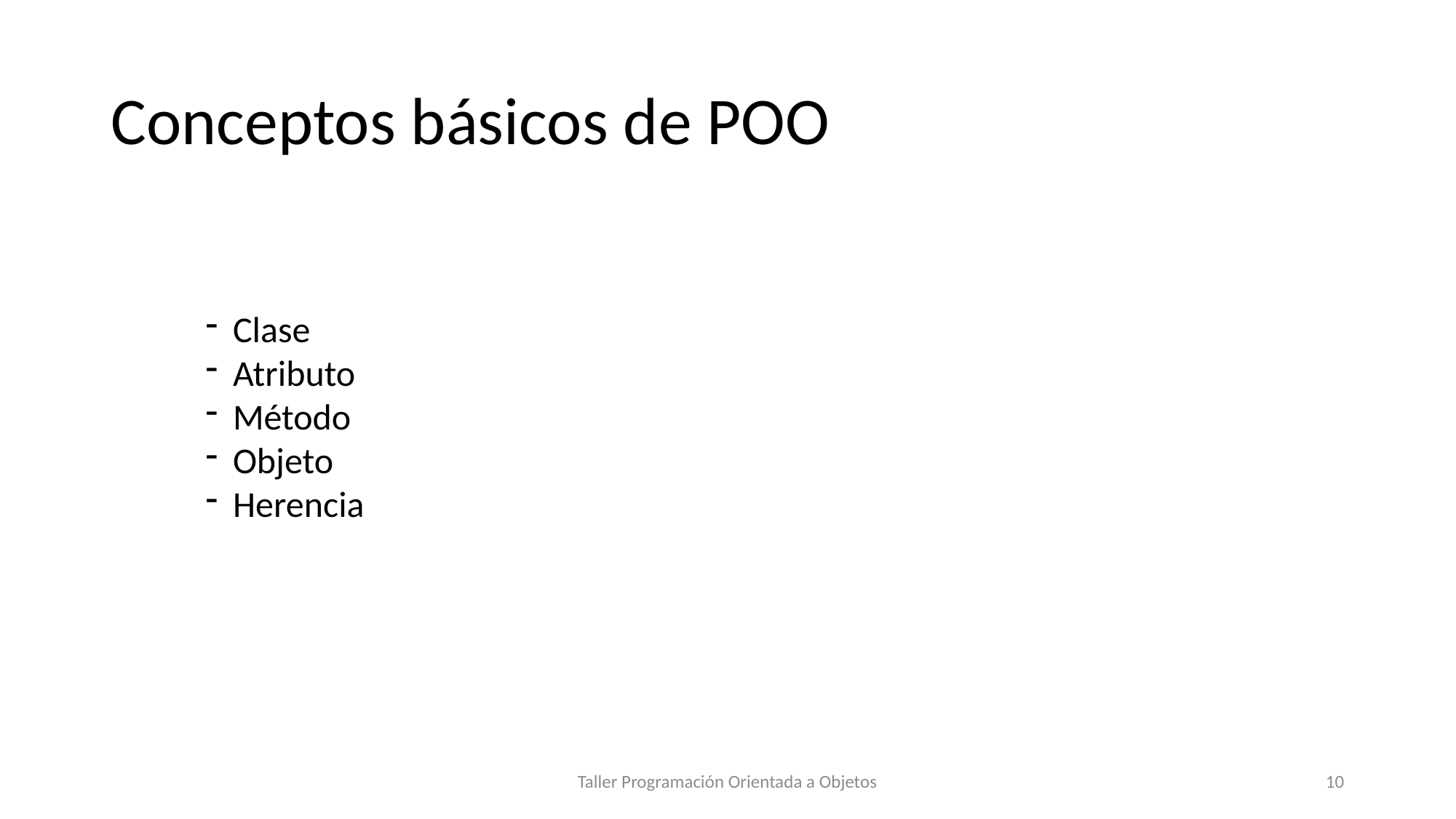

# Conceptos básicos de POO
Clase
Atributo
Método
Objeto
Herencia
Taller Programación Orientada a Objetos
10